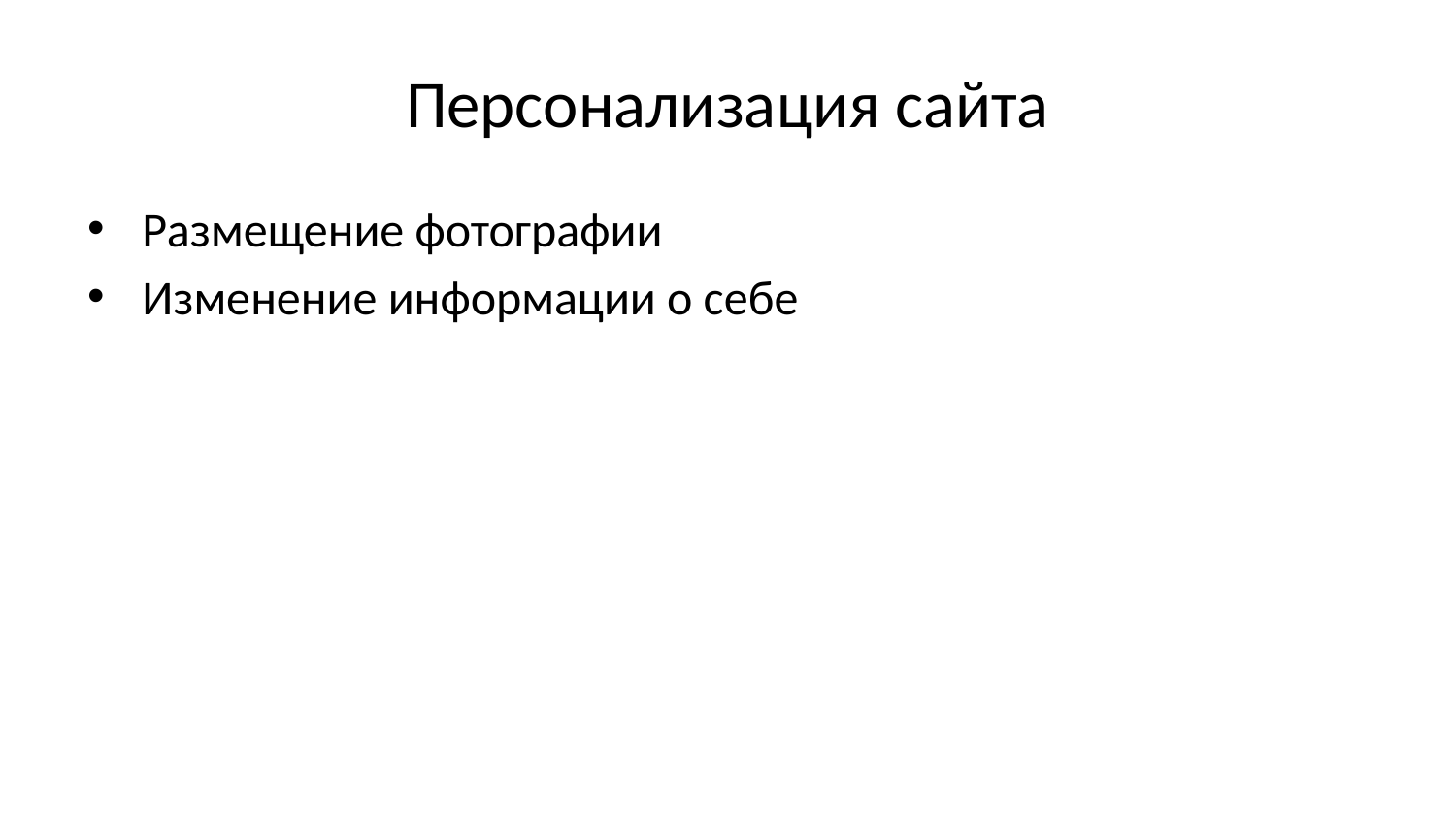

# Персонализация сайта
Размещение фотографии
Изменение информации о себе